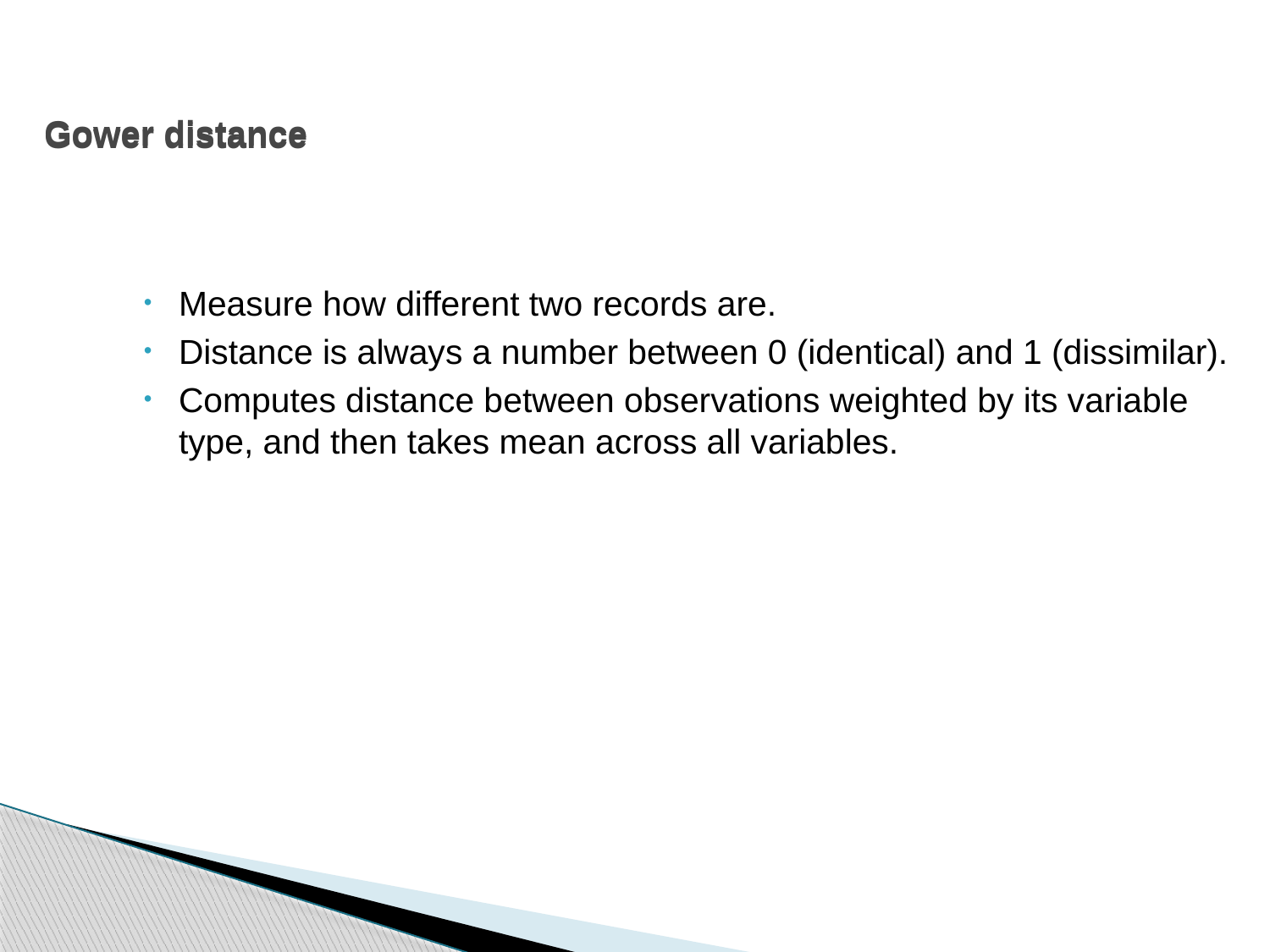

Gower distance
# Gower distance
Measure how different two records are.
Distance is always a number between 0 (identical) and 1 (dissimilar).
Computes distance between observations weighted by its variable type, and then takes mean across all variables.